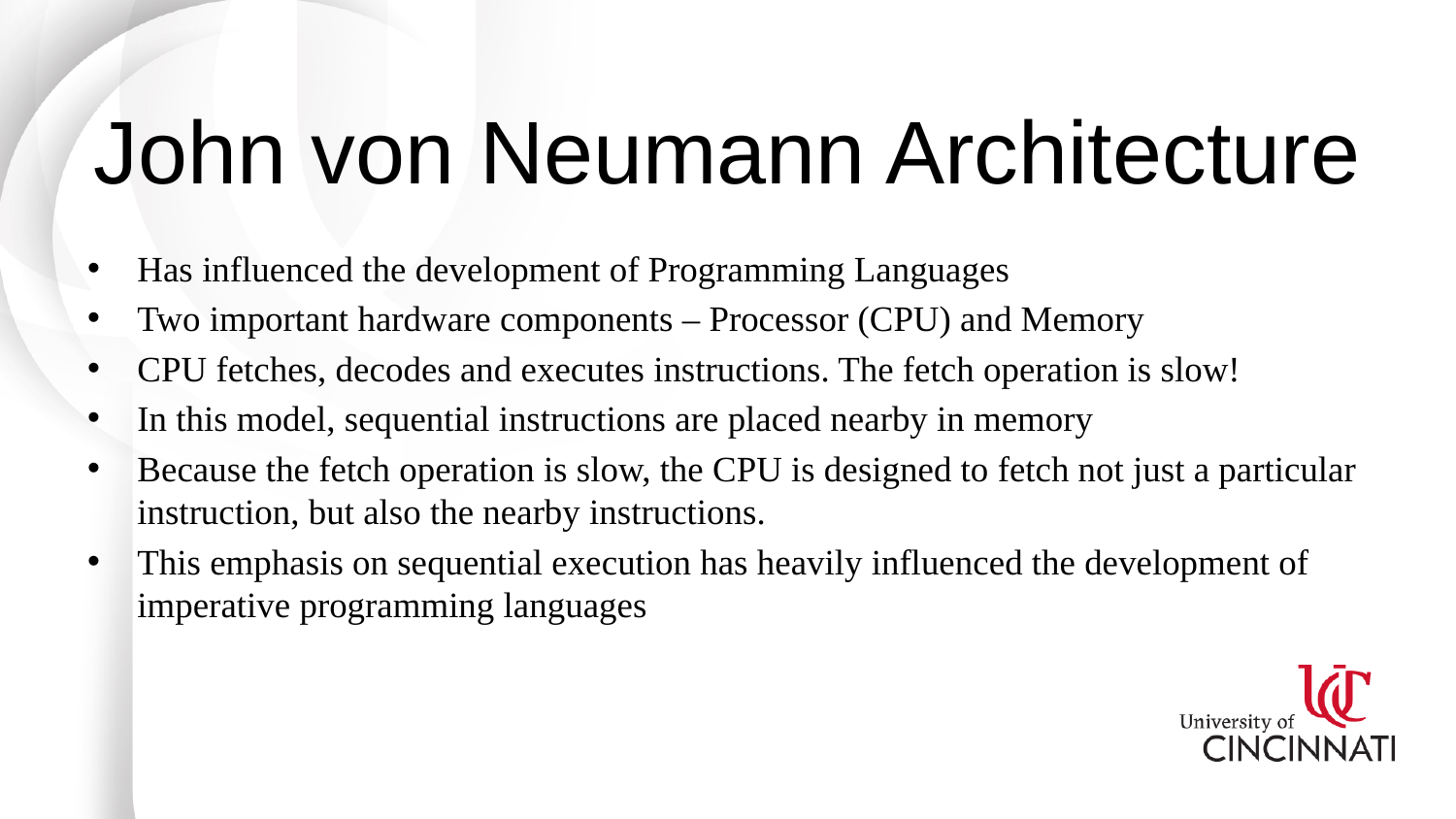

# John von Neumann Architecture
Has influenced the development of Programming Languages
Two important hardware components – Processor (CPU) and Memory
CPU fetches, decodes and executes instructions. The fetch operation is slow!
In this model, sequential instructions are placed nearby in memory
Because the fetch operation is slow, the CPU is designed to fetch not just a particular instruction, but also the nearby instructions.
This emphasis on sequential execution has heavily influenced the development of imperative programming languages